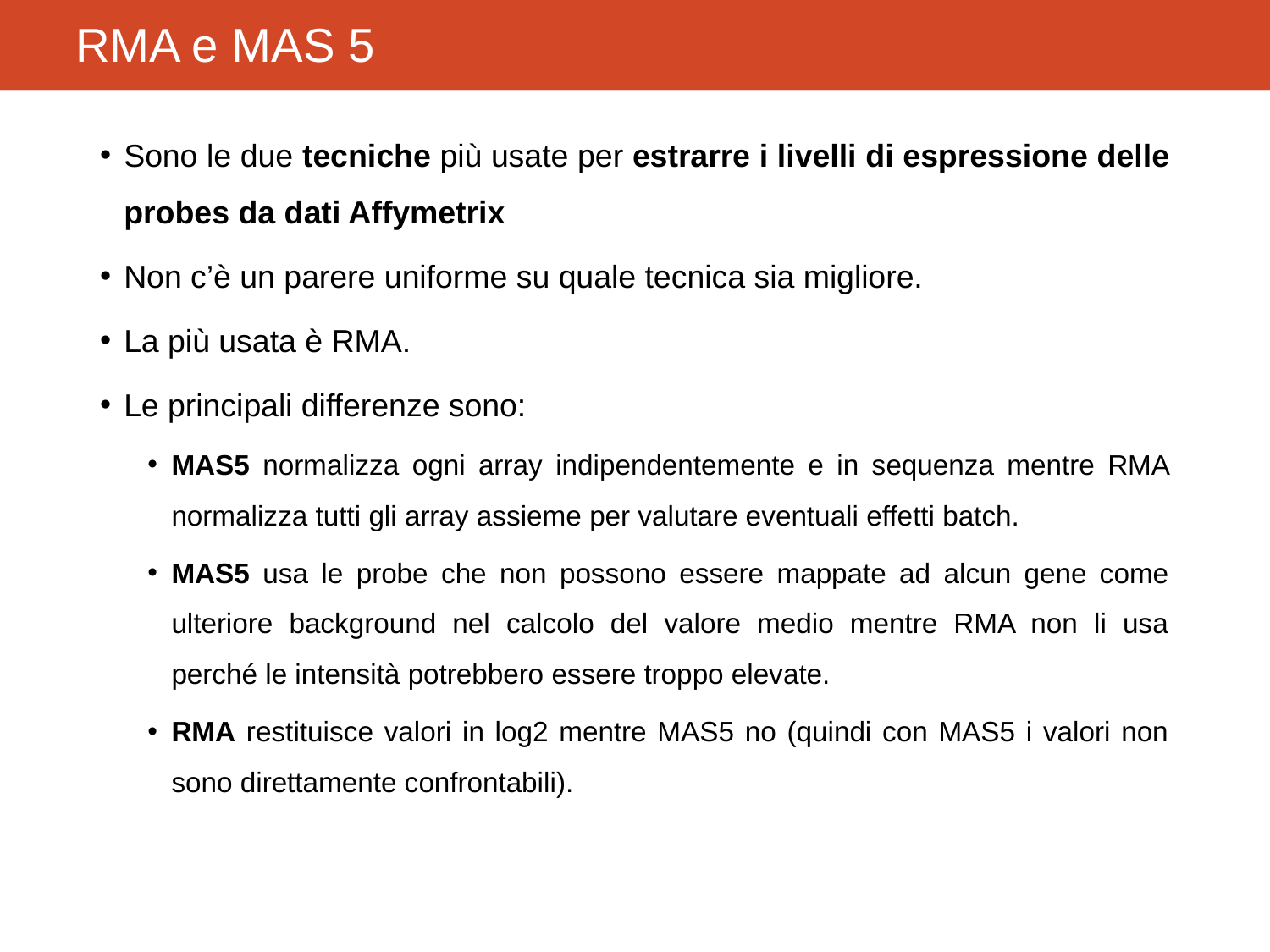

# RMA e MAS 5
Sono le due tecniche più usate per estrarre i livelli di espressione delle probes da dati Affymetrix
Non c’è un parere uniforme su quale tecnica sia migliore.
La più usata è RMA.
Le principali differenze sono:
MAS5 normalizza ogni array indipendentemente e in sequenza mentre RMA normalizza tutti gli array assieme per valutare eventuali effetti batch.
MAS5 usa le probe che non possono essere mappate ad alcun gene come ulteriore background nel calcolo del valore medio mentre RMA non li usa perché le intensità potrebbero essere troppo elevate.
RMA restituisce valori in log2 mentre MAS5 no (quindi con MAS5 i valori non sono direttamente confrontabili).